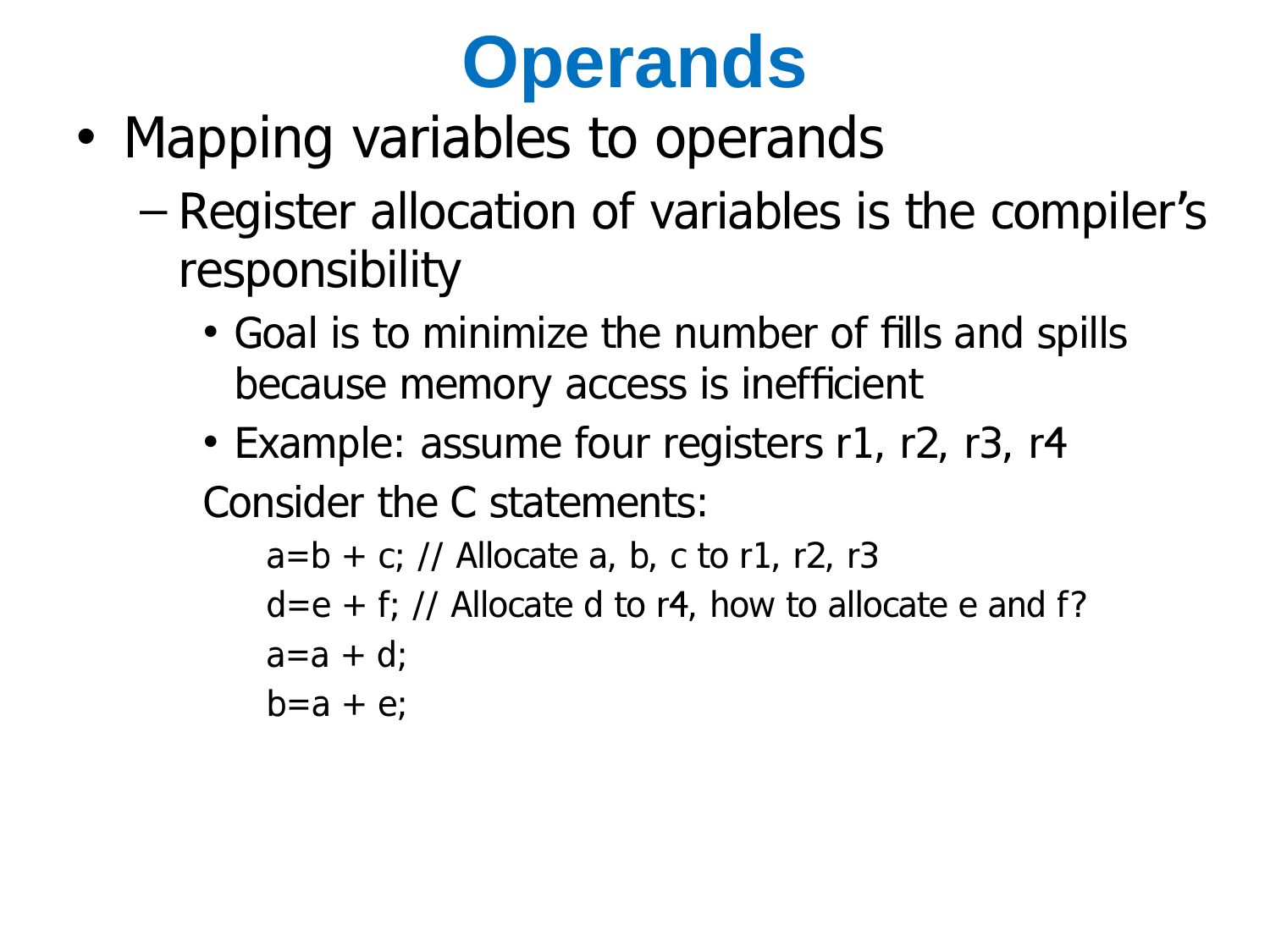

# Operands
Mapping variables to operands
Register allocation of variables is the compiler’s responsibility
Goal is to minimize the number of fills and spills because memory access is inefficient
Example: assume four registers r1, r2, r3, r4
Consider the C statements:
a=b + c; // Allocate a, b, c to r1, r2, r3
d=e + f; // Allocate d to r4, how to allocate e and f?
a=a + d;
b=a + e;